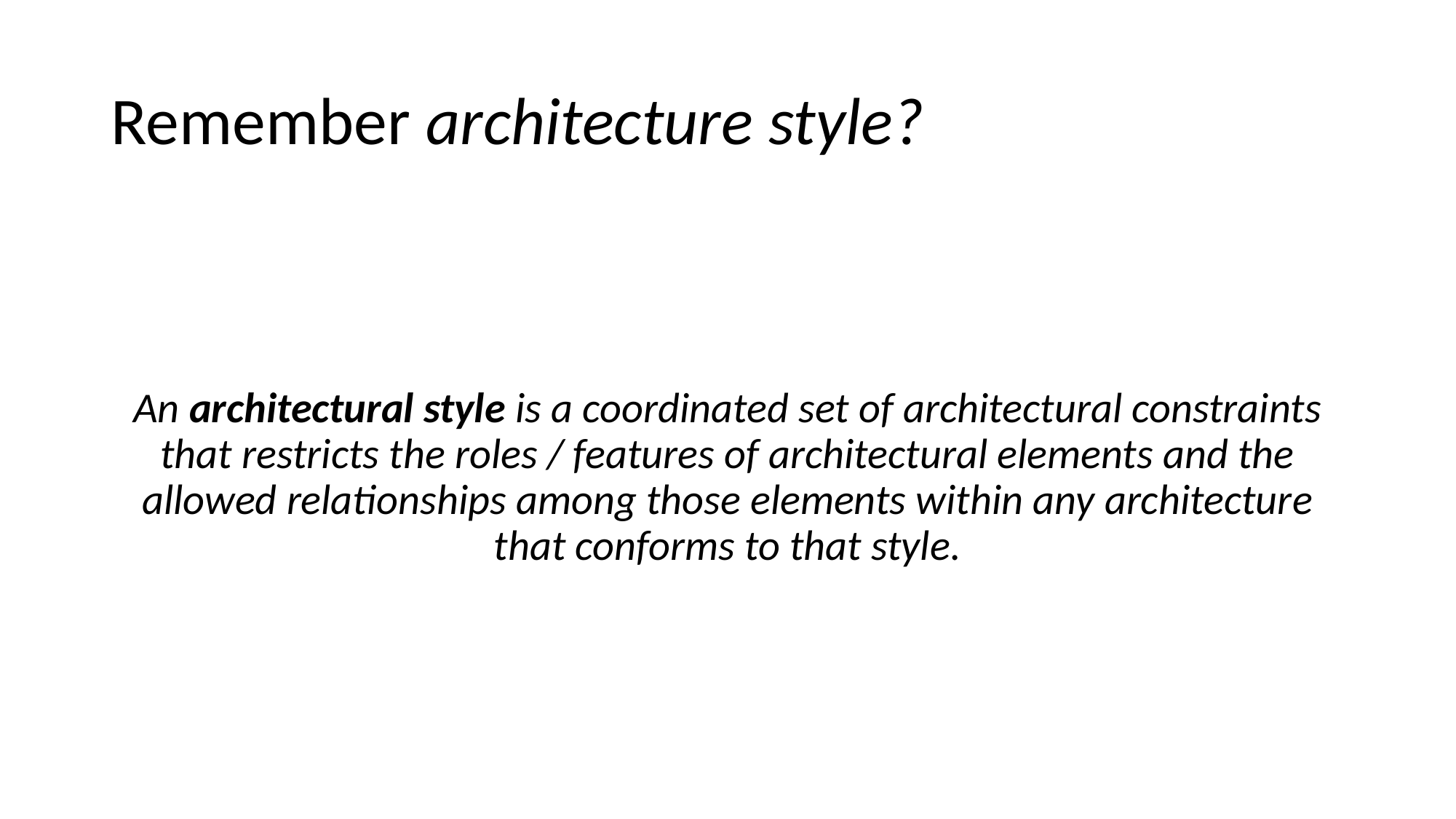

# Remember architecture style?
An architectural style is a coordinated set of architectural constraints that restricts the roles / features of architectural elements and the allowed relationships among those elements within any architecture that conforms to that style.